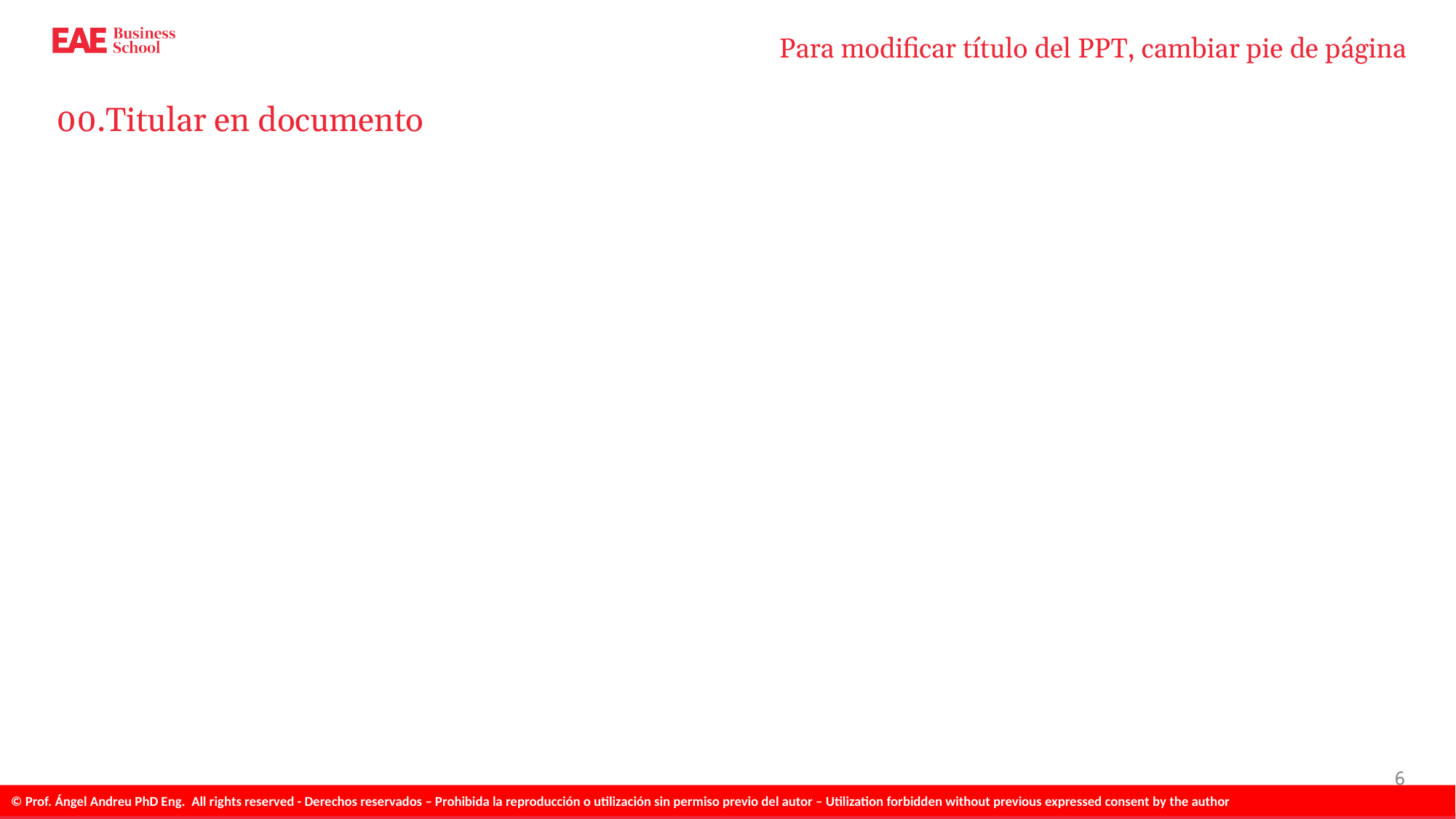

Para modificar título del PPT, cambiar pie de página
# 00.Titular en documento

6